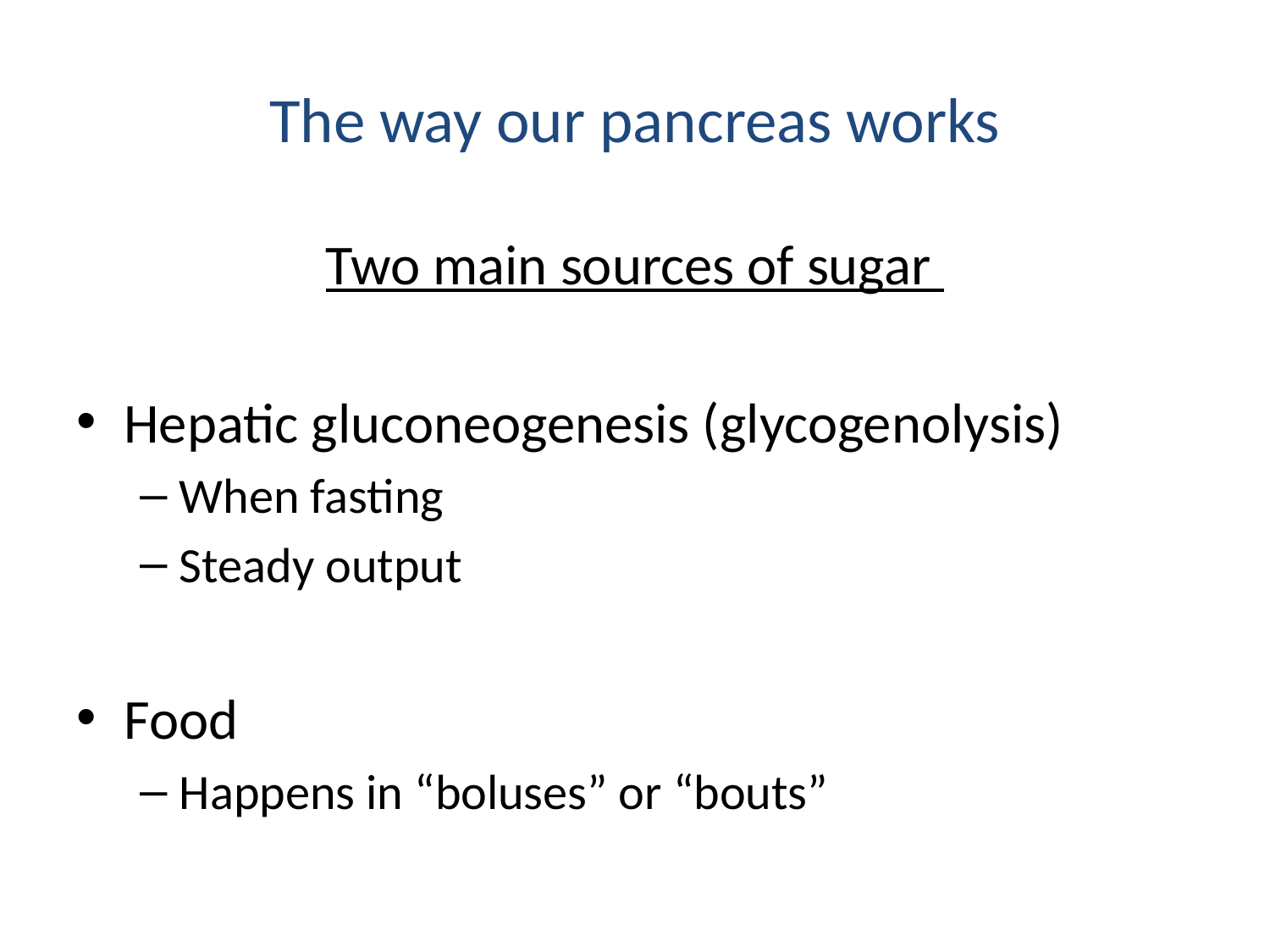

# The way our pancreas works
Two main sources of sugar

Hepatic gluconeogenesis (glycogenolysis)
When fasting
Steady output

Food
Happens in “boluses” or “bouts”